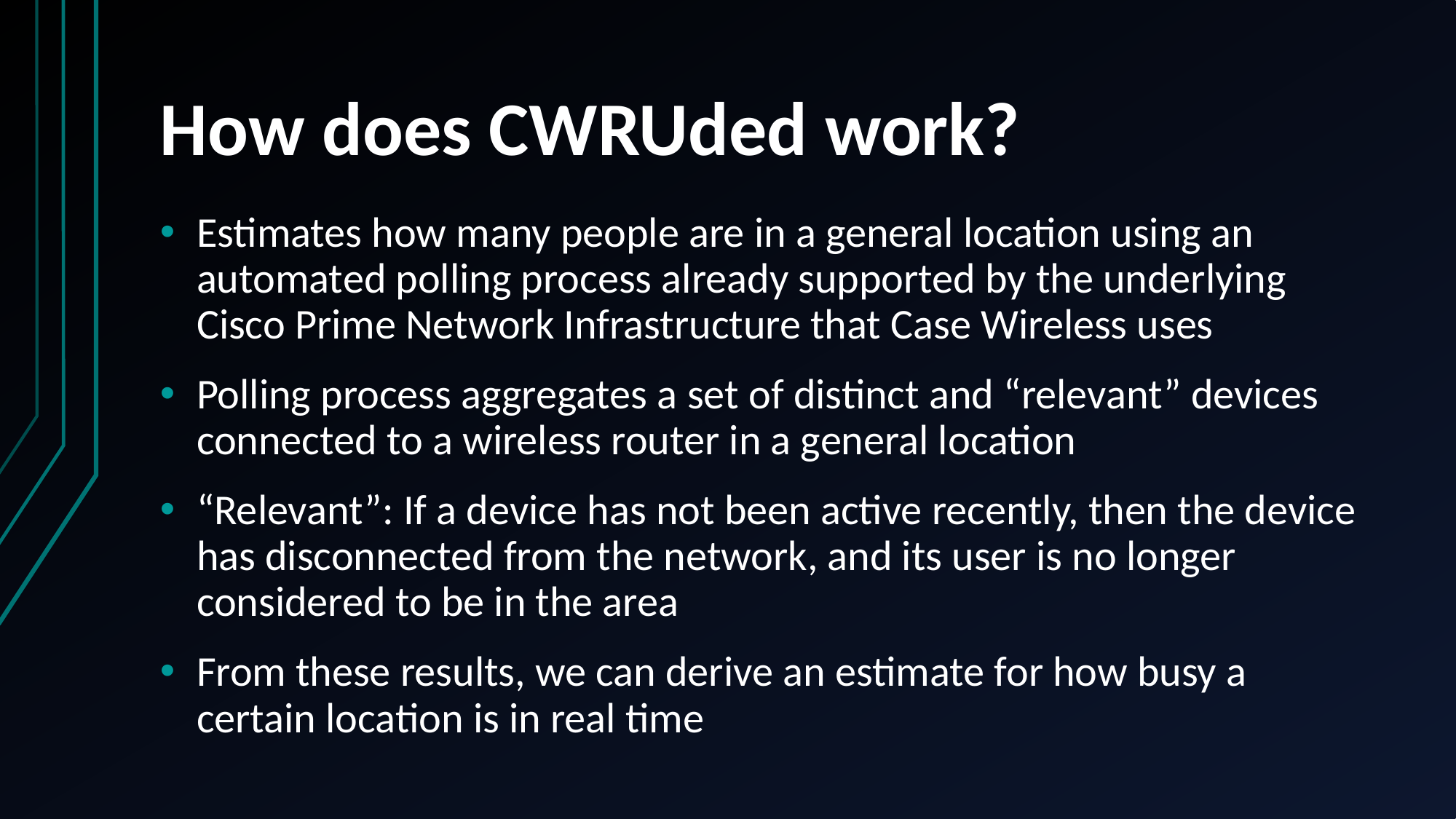

# How does CWRUded work?
Estimates how many people are in a general location using an automated polling process already supported by the underlying Cisco Prime Network Infrastructure that Case Wireless uses
Polling process aggregates a set of distinct and “relevant” devices connected to a wireless router in a general location
“Relevant”: If a device has not been active recently, then the device has disconnected from the network, and its user is no longer considered to be in the area
From these results, we can derive an estimate for how busy a certain location is in real time